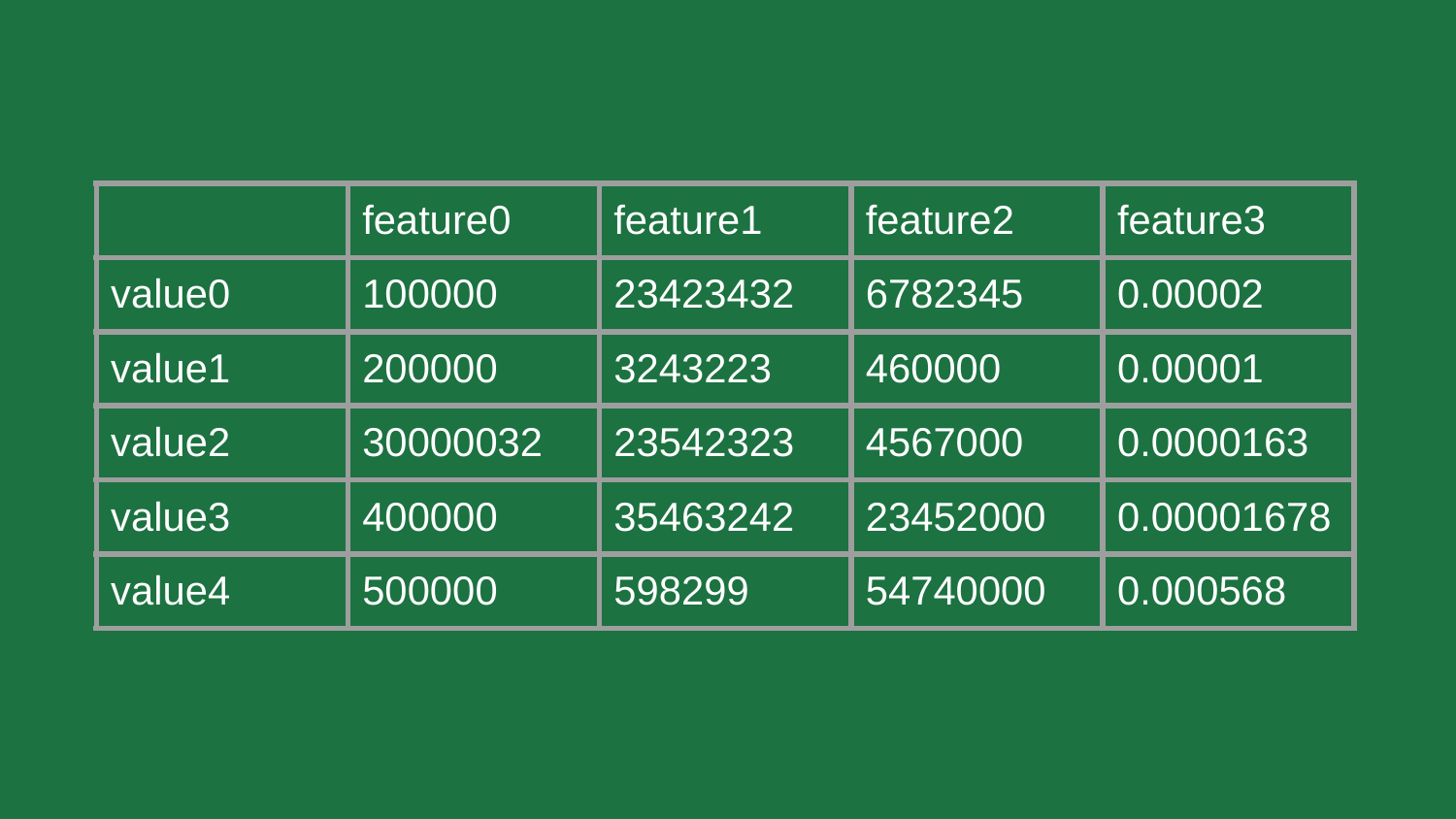

|  | feature0 | feature1 | feature2 | feature3 |
| --- | --- | --- | --- | --- |
| value0 | 100000 | 23423432 | 6782345 | 0.00002 |
| value1 | 200000 | 3243223 | 460000 | 0.00001 |
| value2 | 30000032 | 23542323 | 4567000 | 0.0000163 |
| value3 | 400000 | 35463242 | 23452000 | 0.00001678 |
| value4 | 500000 | 598299 | 54740000 | 0.000568 |